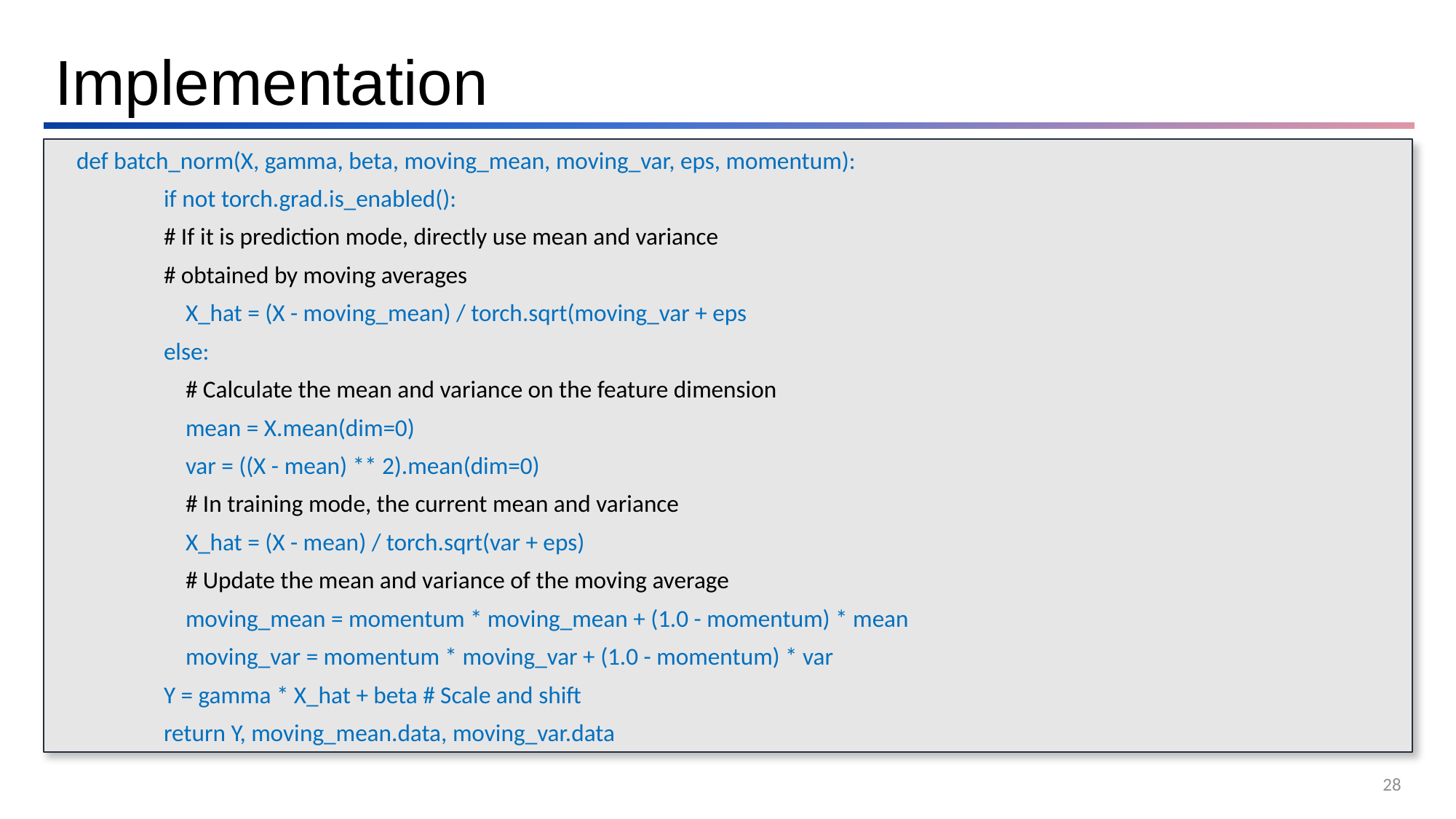

Implementation
    def batch_norm(X, gamma, beta, moving_mean, moving_var, eps, momentum):
	if not torch.grad.is_enabled():
	# If it is prediction mode, directly use mean and variance
	# obtained by moving averages
	    X_hat = (X - moving_mean) / torch.sqrt(moving_var + eps
	else:
	    # Calculate the mean and variance on the feature dimension
	    mean = X.mean(dim=0)
	    var = ((X - mean) ** 2).mean(dim=0)
	    # In training mode, the current mean and variance
	    X_hat = (X - mean) / torch.sqrt(var + eps)
	    # Update the mean and variance of the moving average
	    moving_mean = momentum * moving_mean + (1.0 - momentum) * mean
	    moving_var = momentum * moving_var + (1.0 - momentum) * var
	Y = gamma * X_hat + beta # Scale and shift
	return Y, moving_mean.data, moving_var.data
28